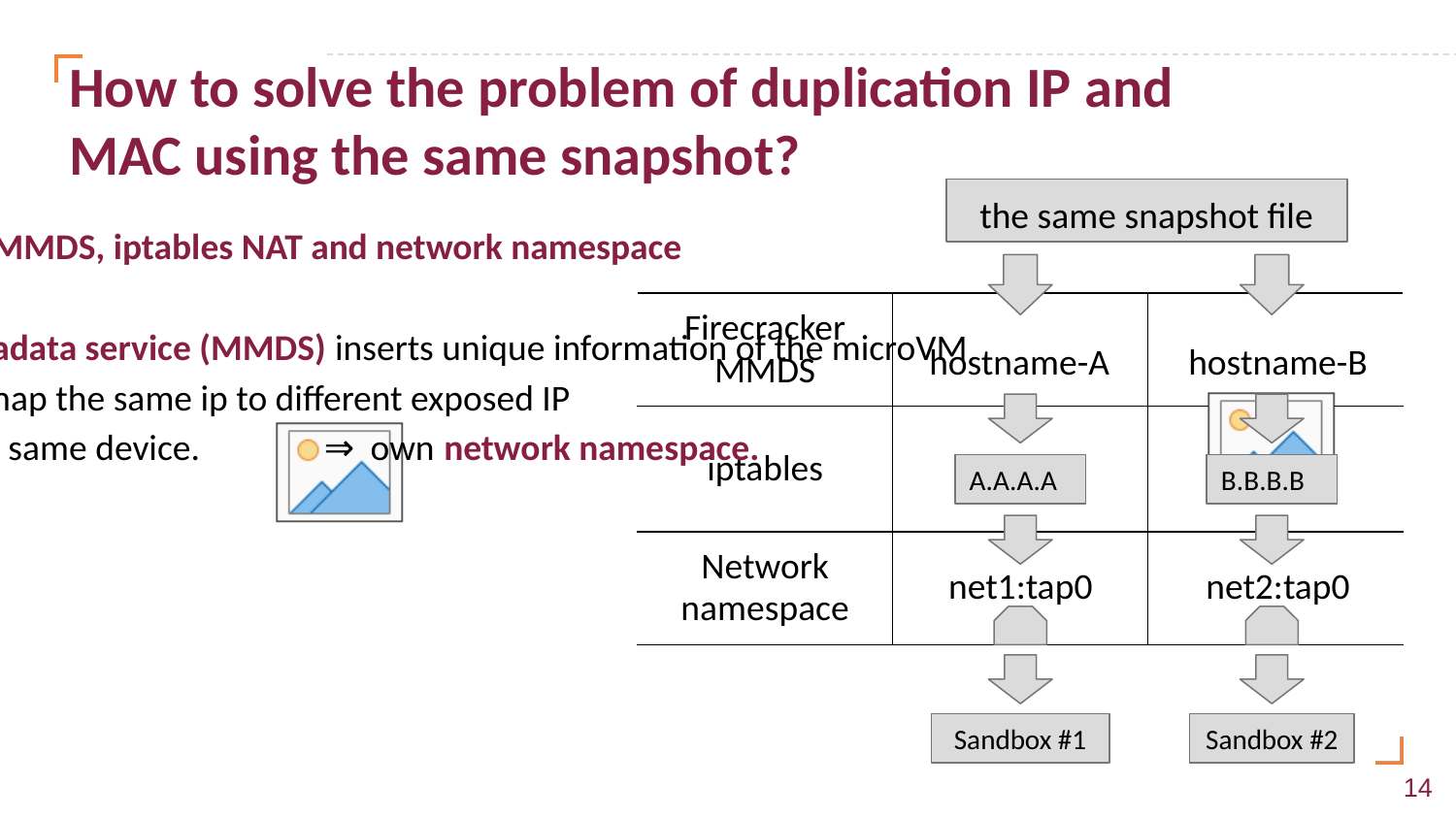

# How to solve the problem of duplication IP and
MAC using the same snapshot?

the same snapshot file
Take advantage of MMDS, iptables NAT and network namespace

MicroVM metadata service (MMDS) inserts unique information of the microVM
iptables NAT map the same ip to different exposed IP
conflict for the same device.               ⇒  own network namespace.

hostname-B
hostname-A
| Firecracker MMDS |  |  |
| --- | --- | --- |
| iptables |  |  |
| Network namespace |  |  |

A.A.A.A
B.B.B.B

net1:tap0
net2:tap0

Sandbox #1
Sandbox #2
14